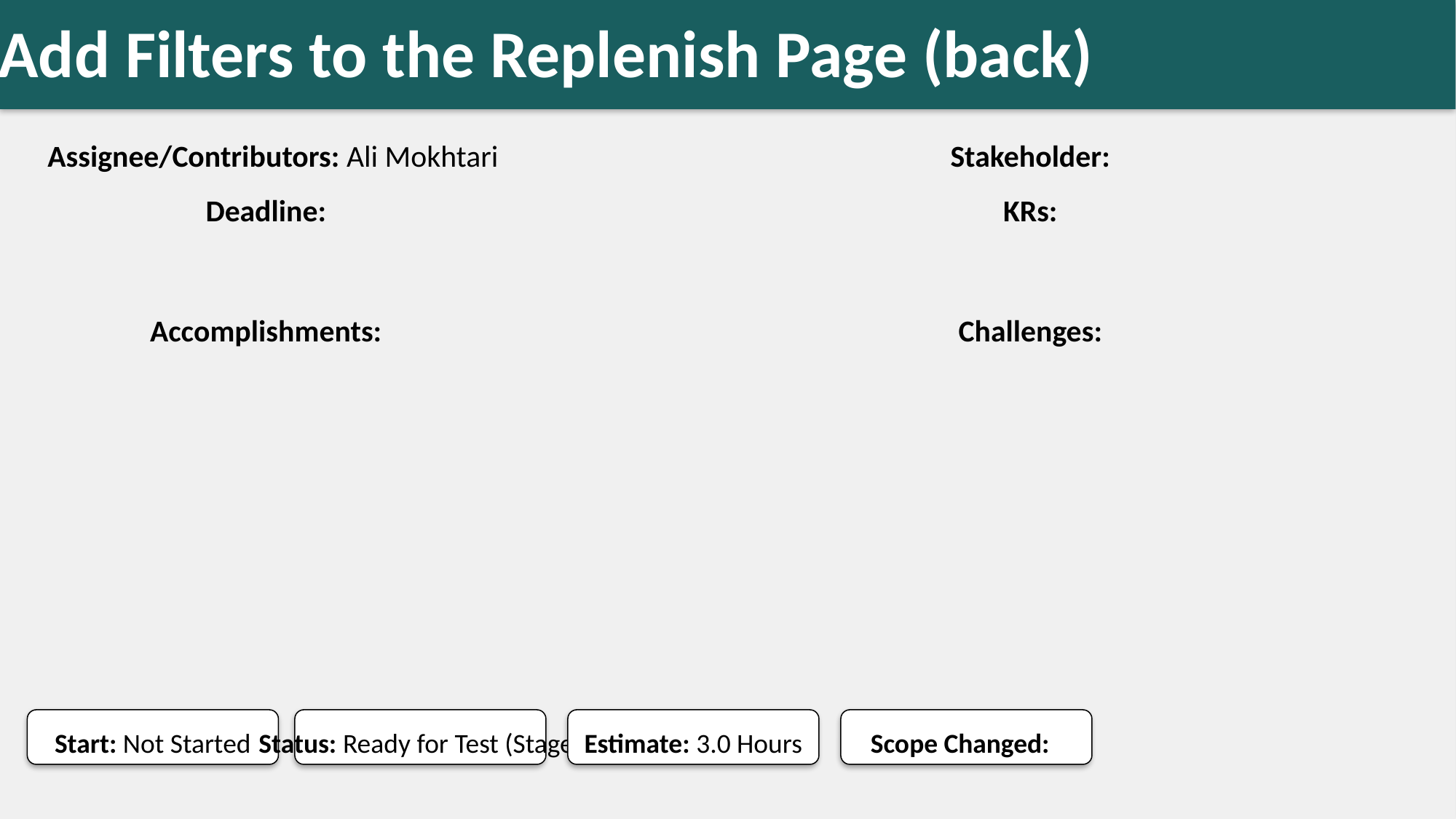

Add Filters to the Replenish Page (back)
#

Assignee/Contributors: Ali Mokhtari

Stakeholder:

Deadline:

KRs:

Accomplishments:

Challenges:

Start: Not Started

Status: Ready for Test (Stage)

Estimate: 3.0 Hours

Scope Changed: